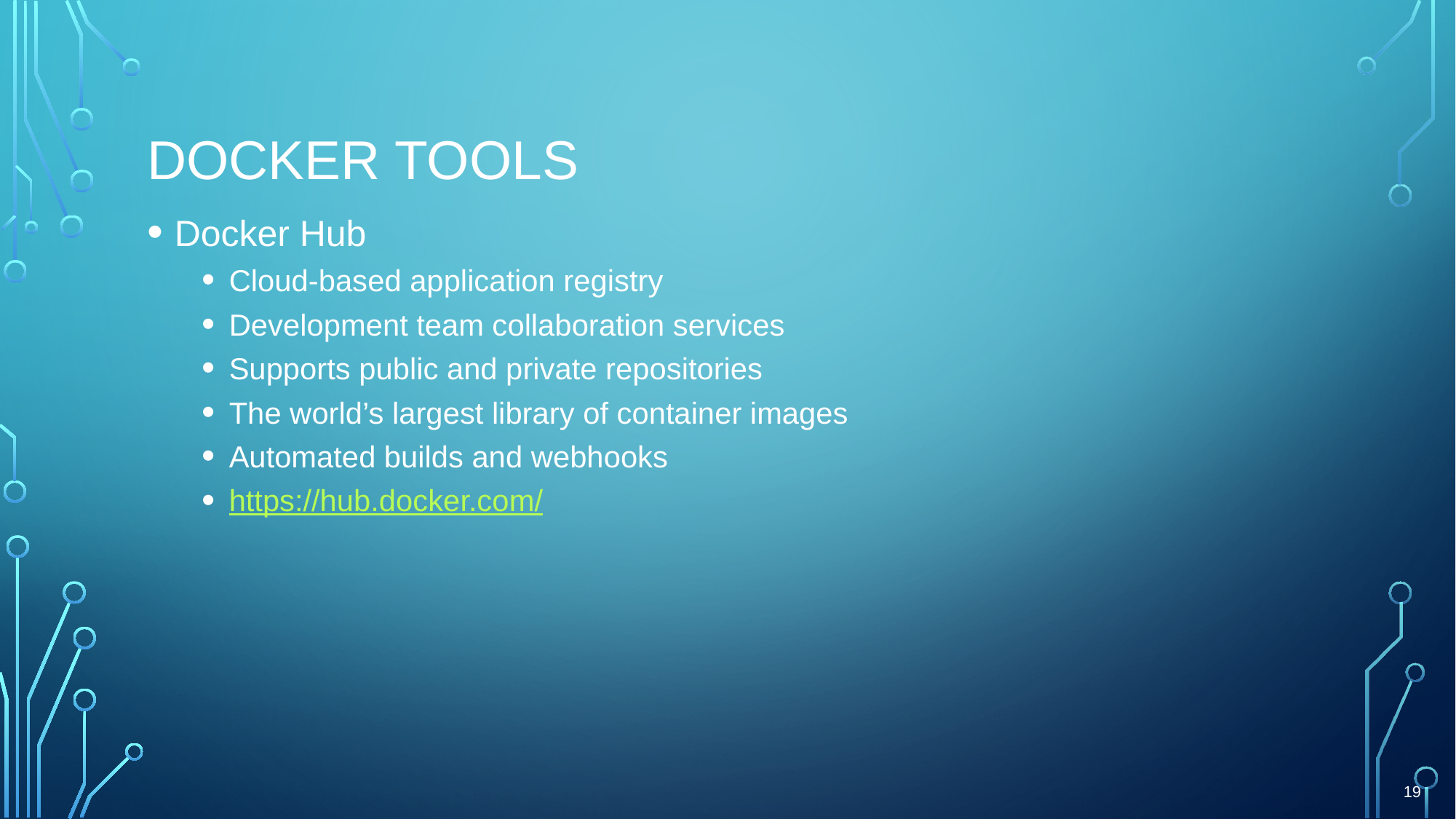

# Docker Tools
Docker Hub
Cloud-based application registry
Development team collaboration services
Supports public and private repositories
The world’s largest library of container images
Automated builds and webhooks
https://hub.docker.com/

19